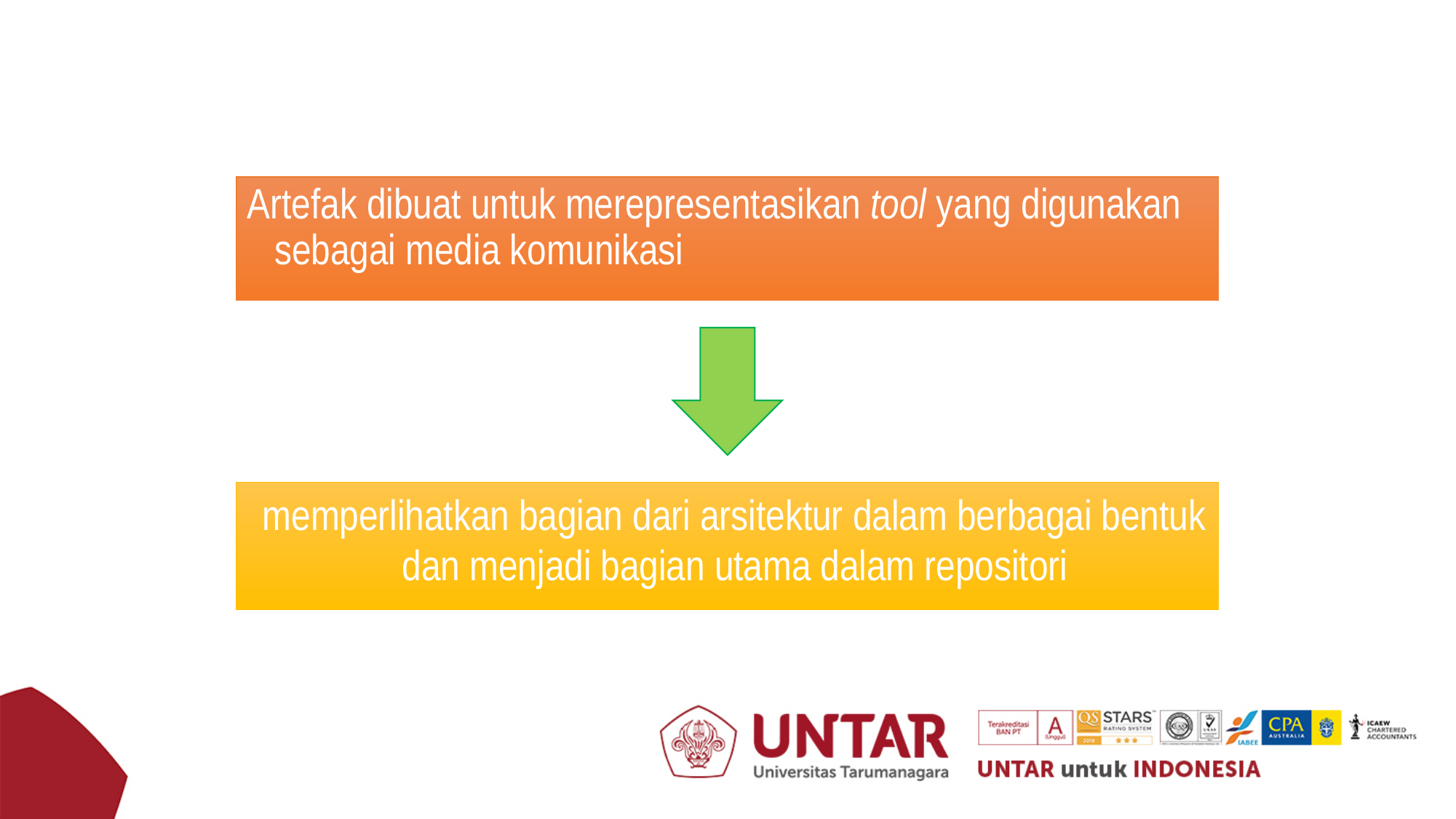

Artefak dibuat untuk merepresentasikan tool yang digunakan sebagai media komunikasi

memperlihatkan bagian dari arsitektur dalam berbagai bentuk dan menjadi bagian utama dalam repositori